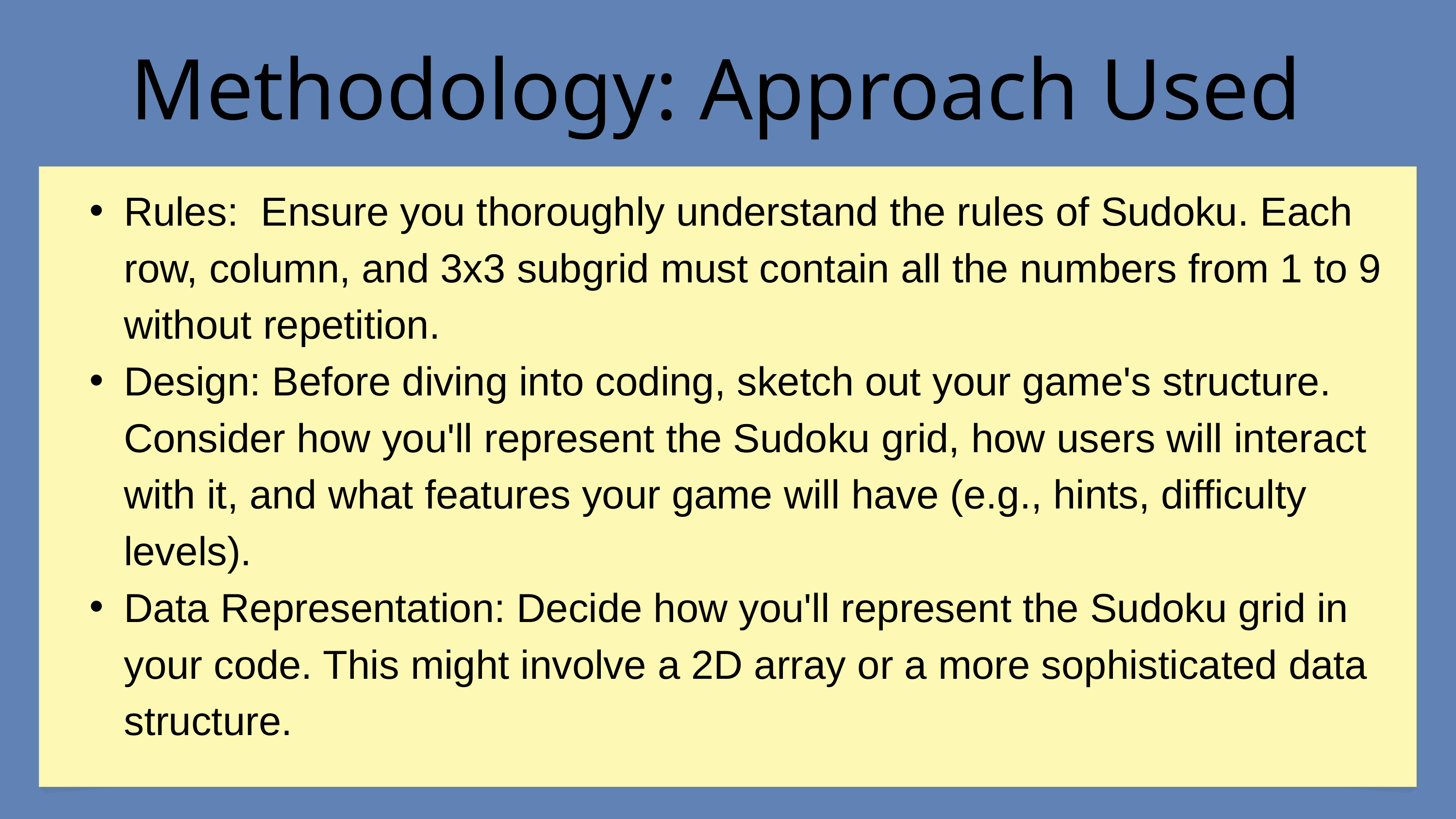

Methodology: Approach Used

Rules:  Ensure you thoroughly understand the rules of Sudoku. Each row, column, and 3x3 subgrid must contain all the numbers from 1 to 9 without repetition.
Design: Before diving into coding, sketch out your game's structure. Consider how you'll represent the Sudoku grid, how users will interact with it, and what features your game will have (e.g., hints, difficulty levels).
Data Representation: Decide how you'll represent the Sudoku grid in your code. This might involve a 2D array or a more sophisticated data structure.